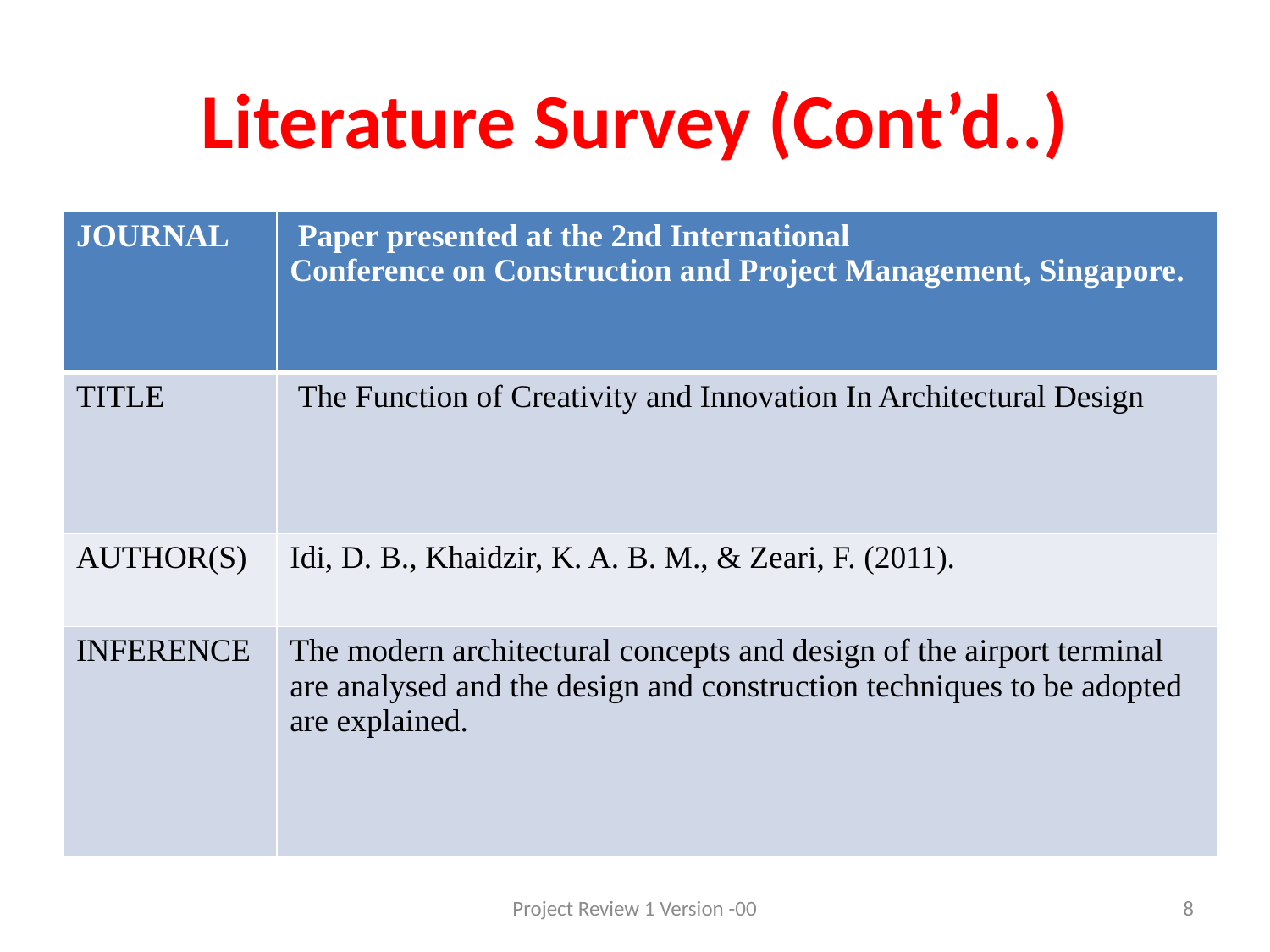

# Literature Survey (Cont’d..)
| JOURNAL | Paper presented at the 2nd International Conference on Construction and Project Management, Singapore. |
| --- | --- |
| TITLE | The Function of Creativity and Innovation In Architectural Design |
| AUTHOR(S) | Idi, D. B., Khaidzir, K. A. B. M., & Zeari, F. (2011). |
| INFERENCE | The modern architectural concepts and design of the airport terminal are analysed and the design and construction techniques to be adopted are explained. |
Project Review 1 Version -00
8